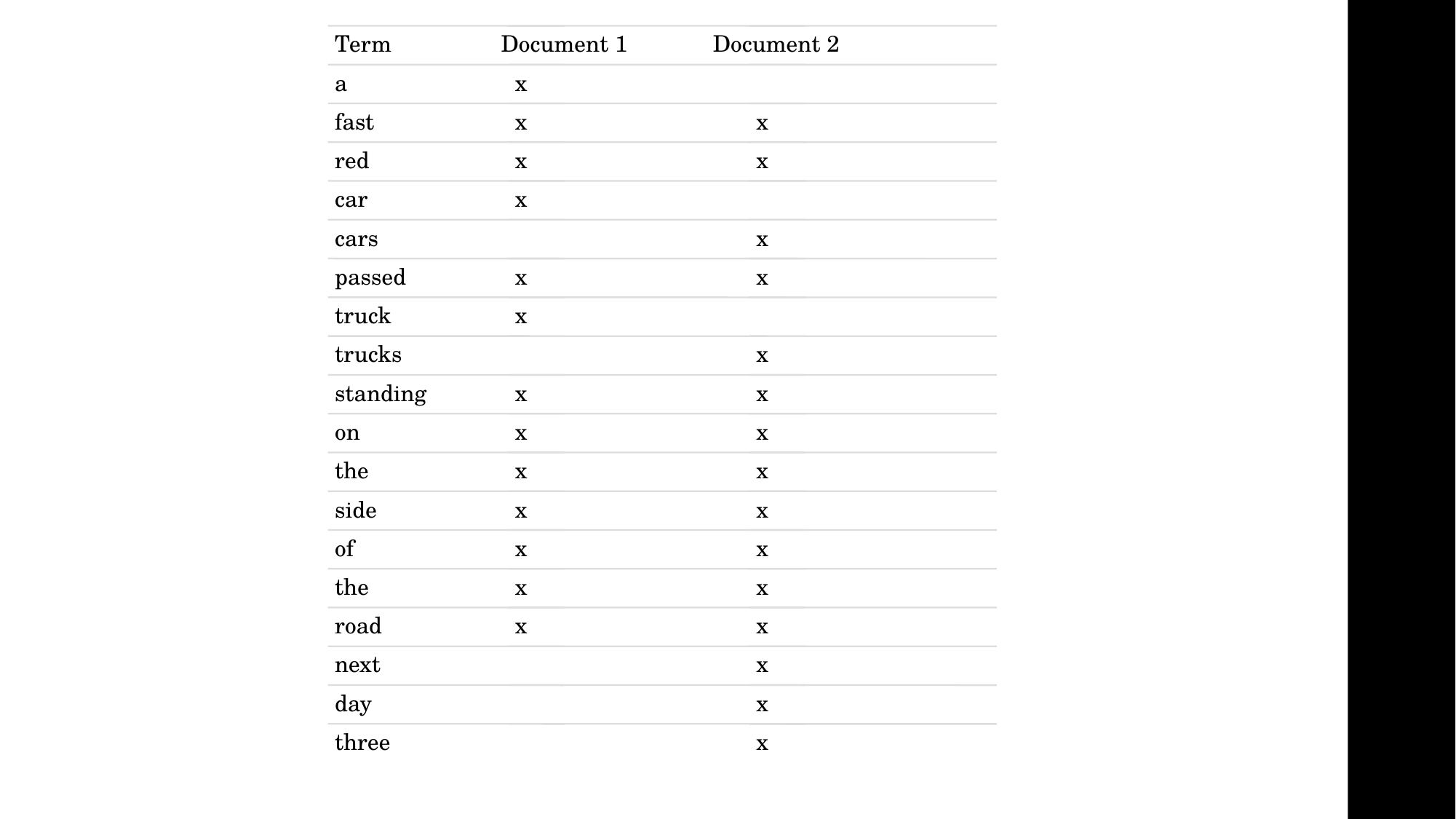

Term 	         Document 1	        Document 2
a
fast
red
car
cars
passed
truck
trucks
standing
on
the
side
of
the
road
next
day
three

x
x
x
x

x
x

x
x
x
x
x
x
x

x
x

x
x

x
x
x
x
x
x
x
x
x
x
x